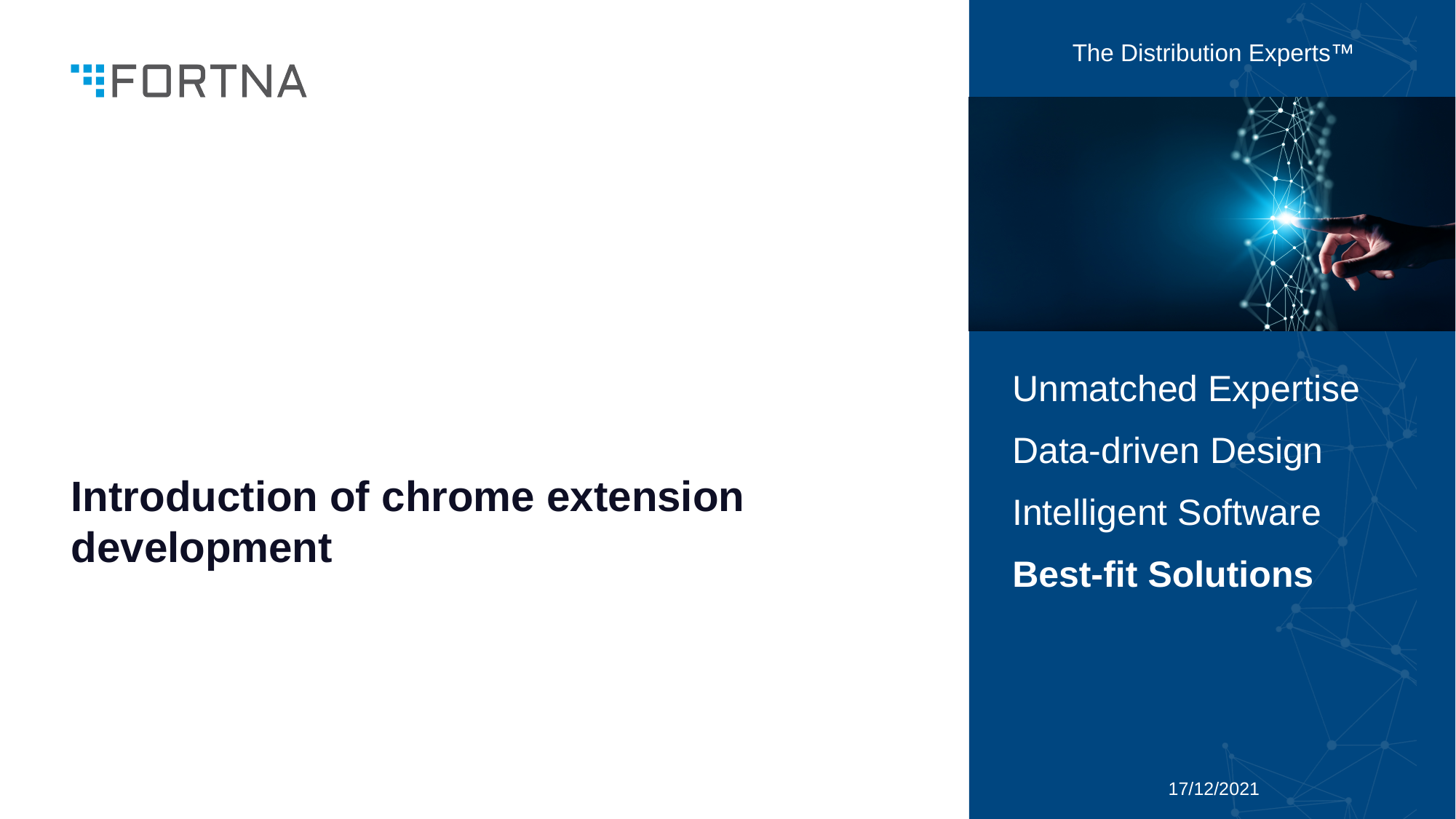

# Introduction of chrome extension development

17/12/2021